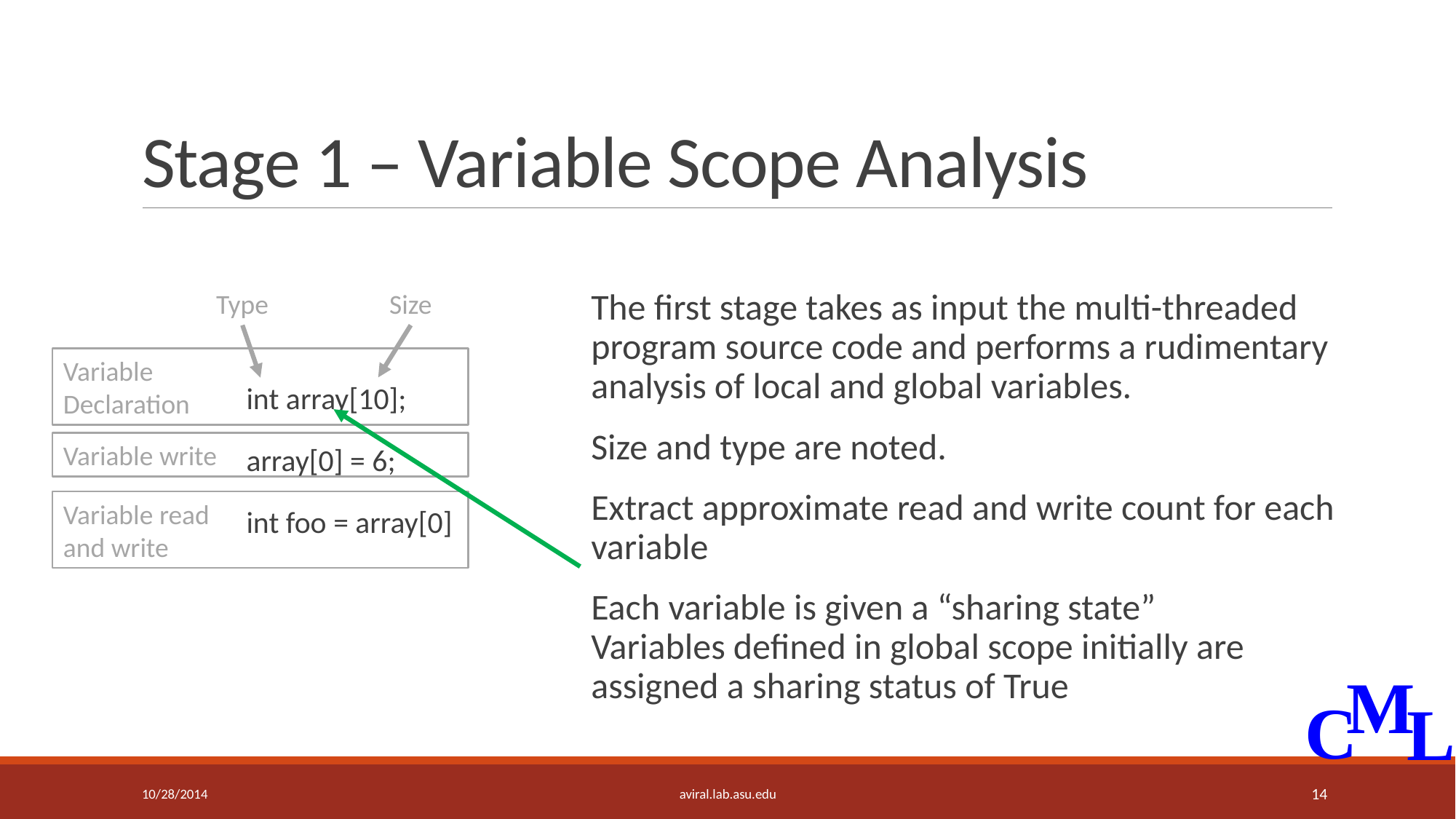

# Stage 1 – Variable Scope Analysis

The first stage takes as input the multi-threaded program source code and performs a rudimentary analysis of local and global variables.
Size and type are noted.
Extract approximate read and write count for each variable
Each variable is given a “sharing state”
Variables defined in global scope initially are assigned a sharing status of True
Type
Size
Variable
Declaration
int array[10];
array[0] = 6;
int foo = array[0]

Variable write
Variable read
and write
10/28/2014
aviral.lab.asu.edu
14